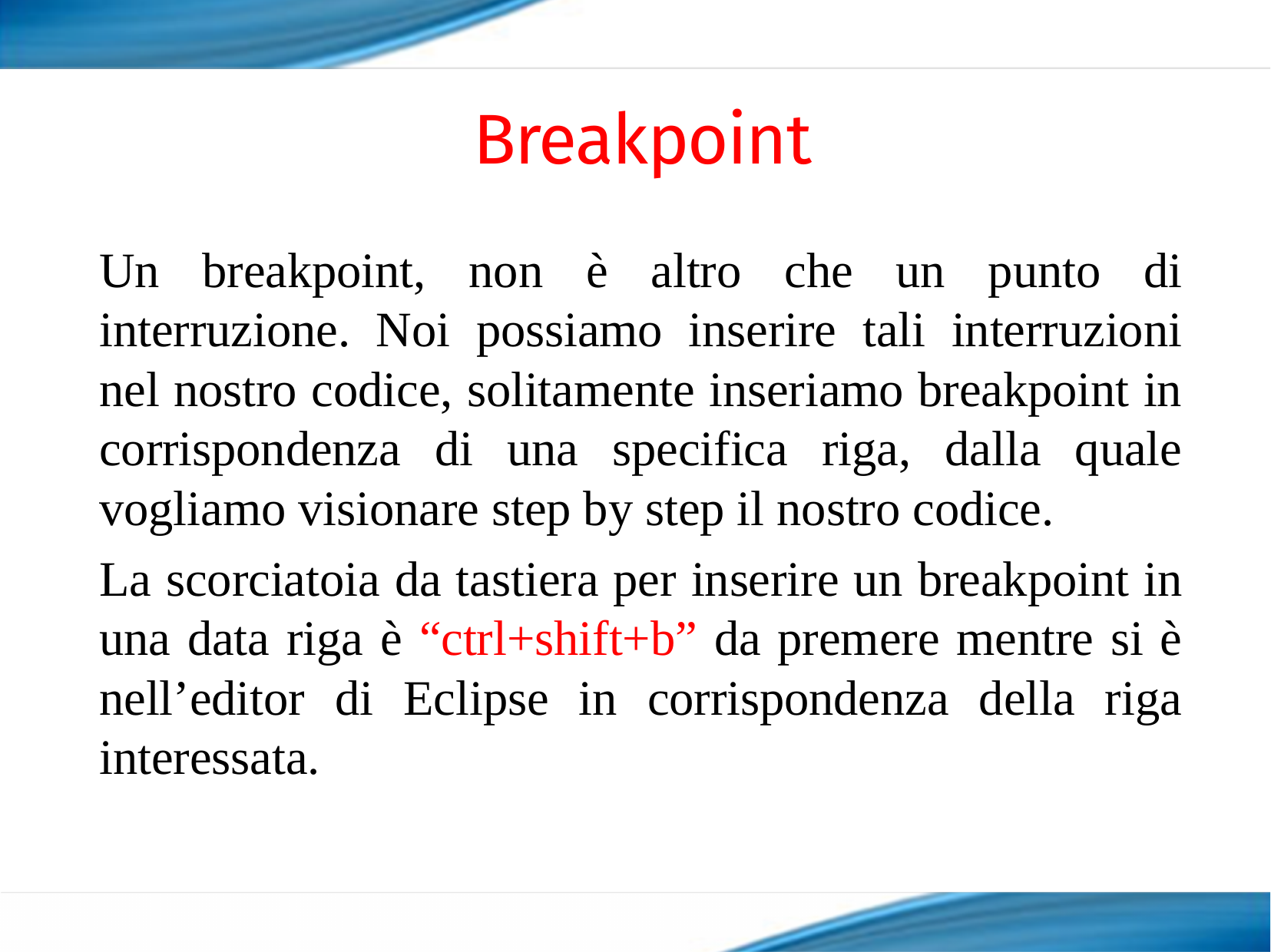

# Breakpoint
Un breakpoint, non è altro che un punto di interruzione. Noi possiamo inserire tali interruzioni nel nostro codice, solitamente inseriamo breakpoint in corrispondenza di una specifica riga, dalla quale vogliamo visionare step by step il nostro codice.
La scorciatoia da tastiera per inserire un breakpoint in una data riga è “ctrl+shift+b” da premere mentre si è nell’editor di Eclipse in corrispondenza della riga interessata.